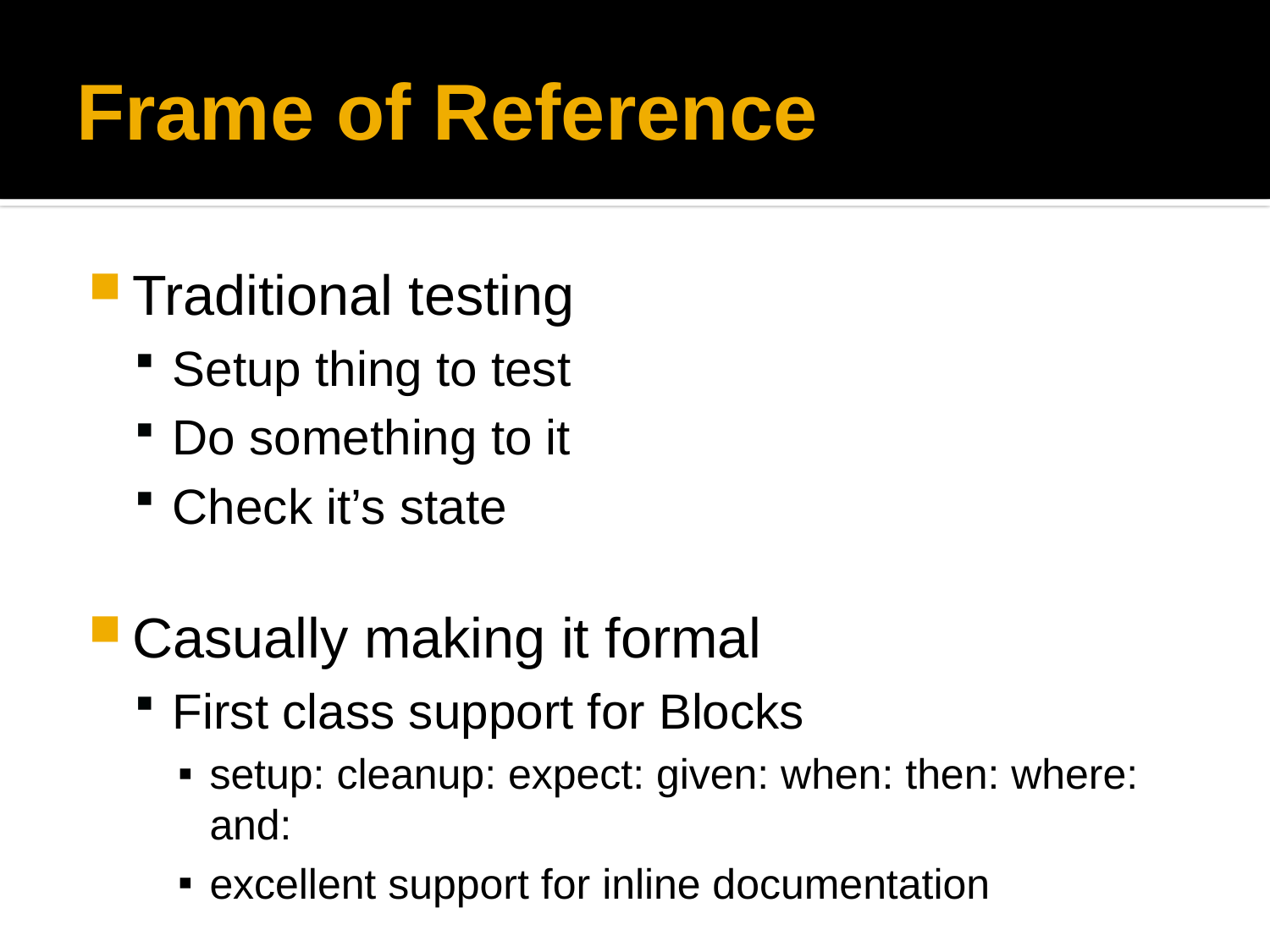

# Frame of Reference
Traditional testing
Setup thing to test
Do something to it
Check it’s state

Casually making it formal
First class support for Blocks
setup: cleanup: expect: given: when: then: where: and:
excellent support for inline documentation